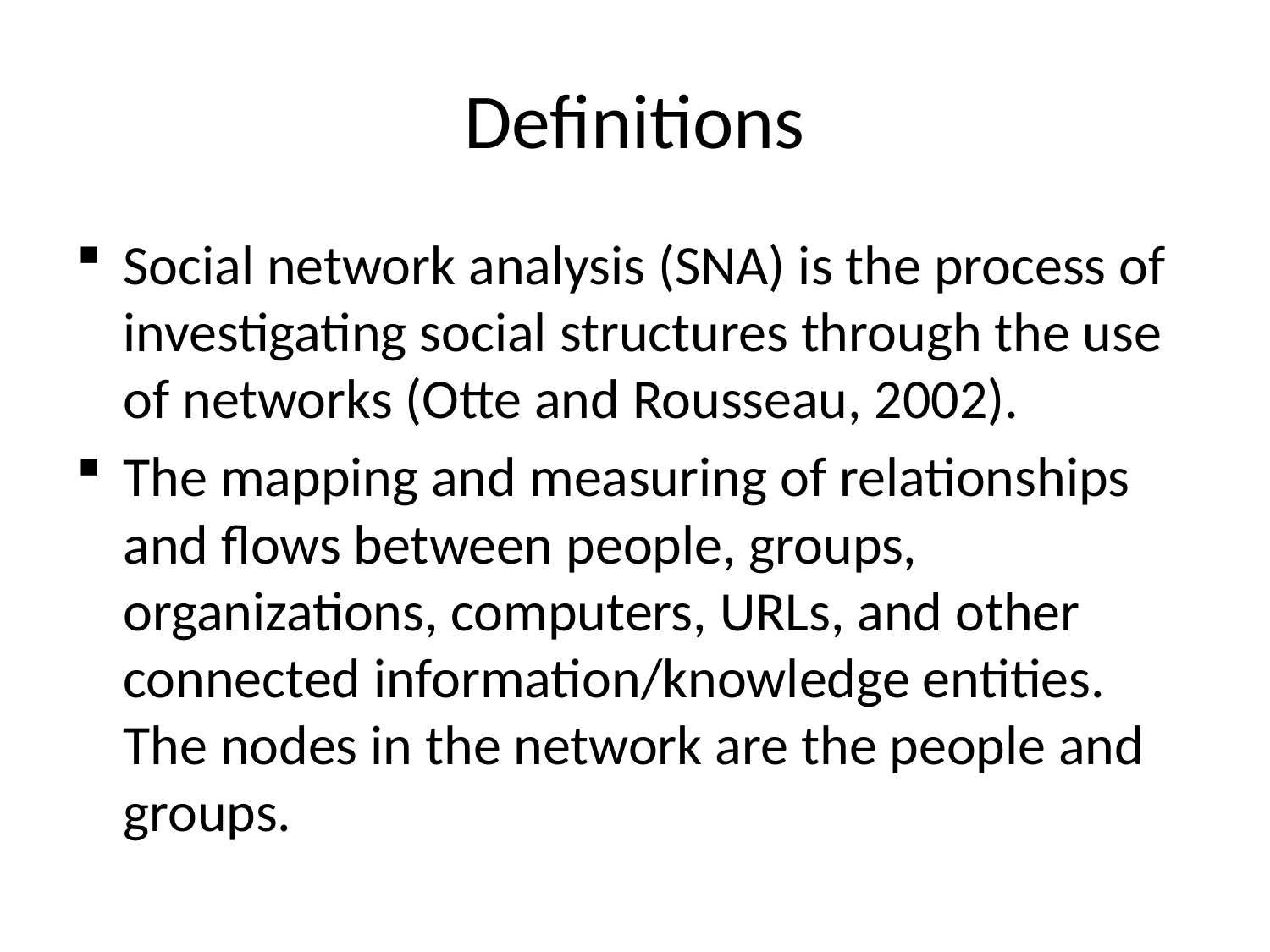

# Definitions
Social network analysis (SNA) is the process of investigating social structures through the use of networks (Otte and Rousseau, 2002).
The mapping and measuring of relationships and flows between people, groups, organizations, computers, URLs, and other connected information/knowledge entities. The nodes in the network are the people and groups.